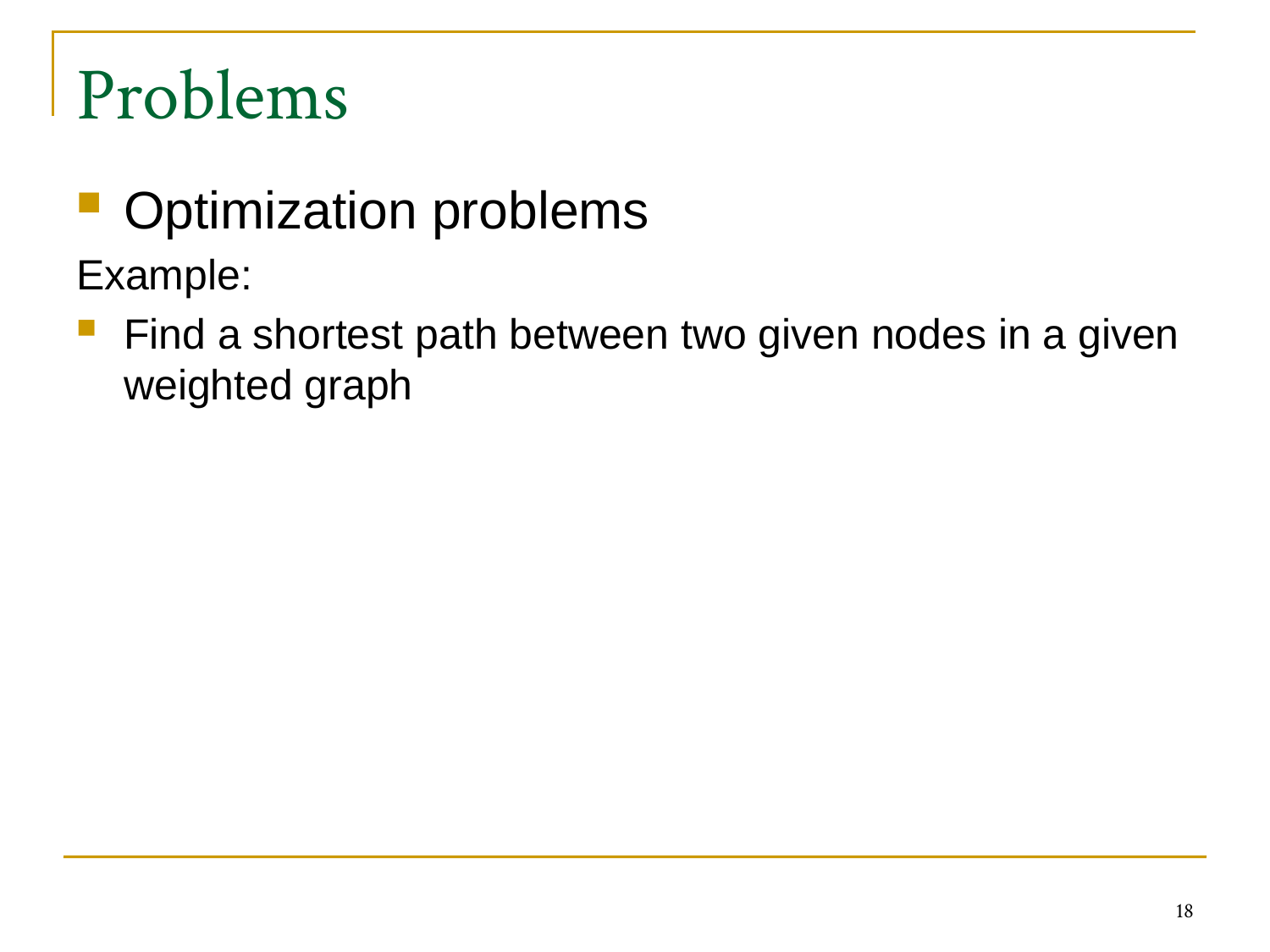

# Problems
Optimization problems
Example:
Find a shortest path between two given nodes in a given weighted graph
18